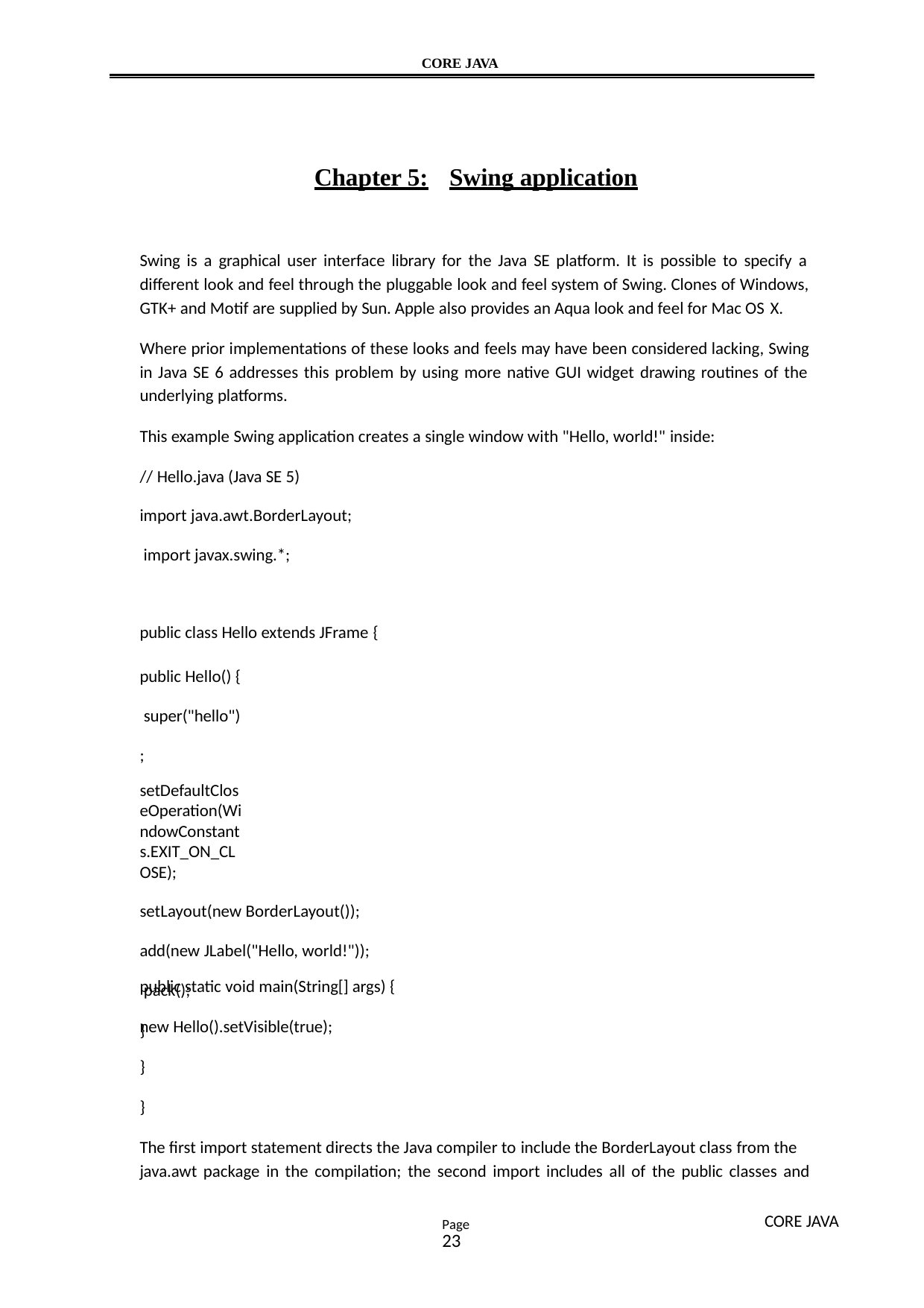

CORE JAVA

Chapter 5:	Swing application
Swing is a graphical user interface library for the Java SE platform. It is possible to specify a  different look and feel through the pluggable look and feel system of Swing. Clones of Windows,  GTK+ and Motif are supplied by Sun. Apple also provides an Aqua look and feel for Mac OS X.

Where prior implementations of these looks and feels may have been considered lacking, Swing  in Java SE 6 addresses this problem by using more native GUI widget drawing routines of the  underlying platforms.

This example Swing application creates a single window with "Hello, world!" inside:

// Hello.java (Java SE 5)
import java.awt.BorderLayout;  import javax.swing.*;
public class Hello extends JFrame {
public Hello() {  super("hello");
setDefaultCloseOperation(WindowConstants.EXIT_ON_CLOSE);
setLayout(new BorderLayout());  add(new JLabel("Hello, world!"));  pack();

}
public static void main(String[] args) {

new Hello().setVisible(true);

}

}

The first import statement directs the Java compiler to include the BorderLayout class from the  java.awt package in the compilation; the second import includes all of the public classes and
CORE JAVA
Page23